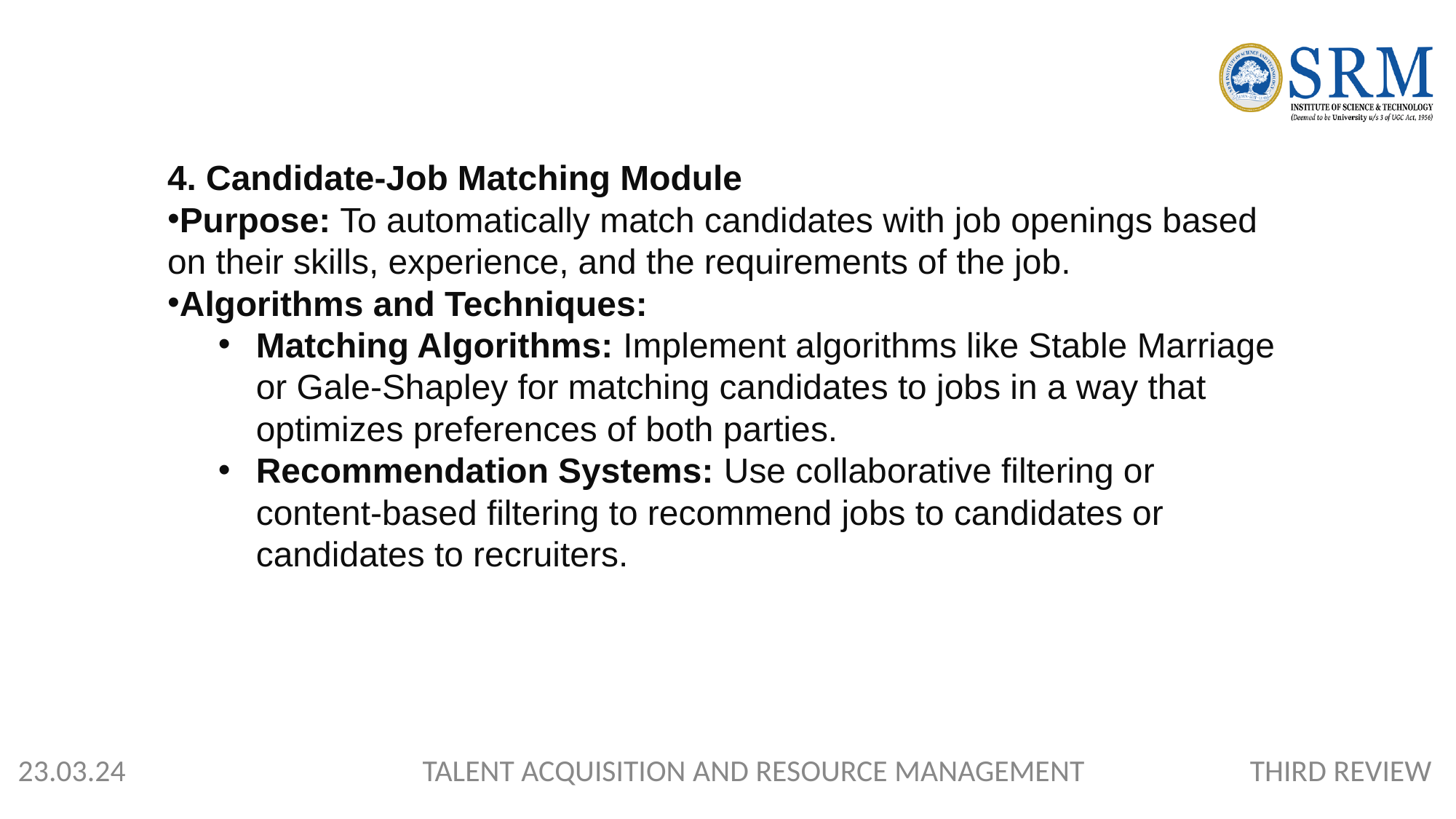

4. Candidate-Job Matching Module
Purpose: To automatically match candidates with job openings based on their skills, experience, and the requirements of the job.
Algorithms and Techniques:
Matching Algorithms: Implement algorithms like Stable Marriage or Gale-Shapley for matching candidates to jobs in a way that optimizes preferences of both parties.
Recommendation Systems: Use collaborative filtering or content-based filtering to recommend jobs to candidates or candidates to recruiters.
 23.03.24                                           TALENT ACQUISITION AND RESOURCE MANAGEMENT                        THIRD REVIEW